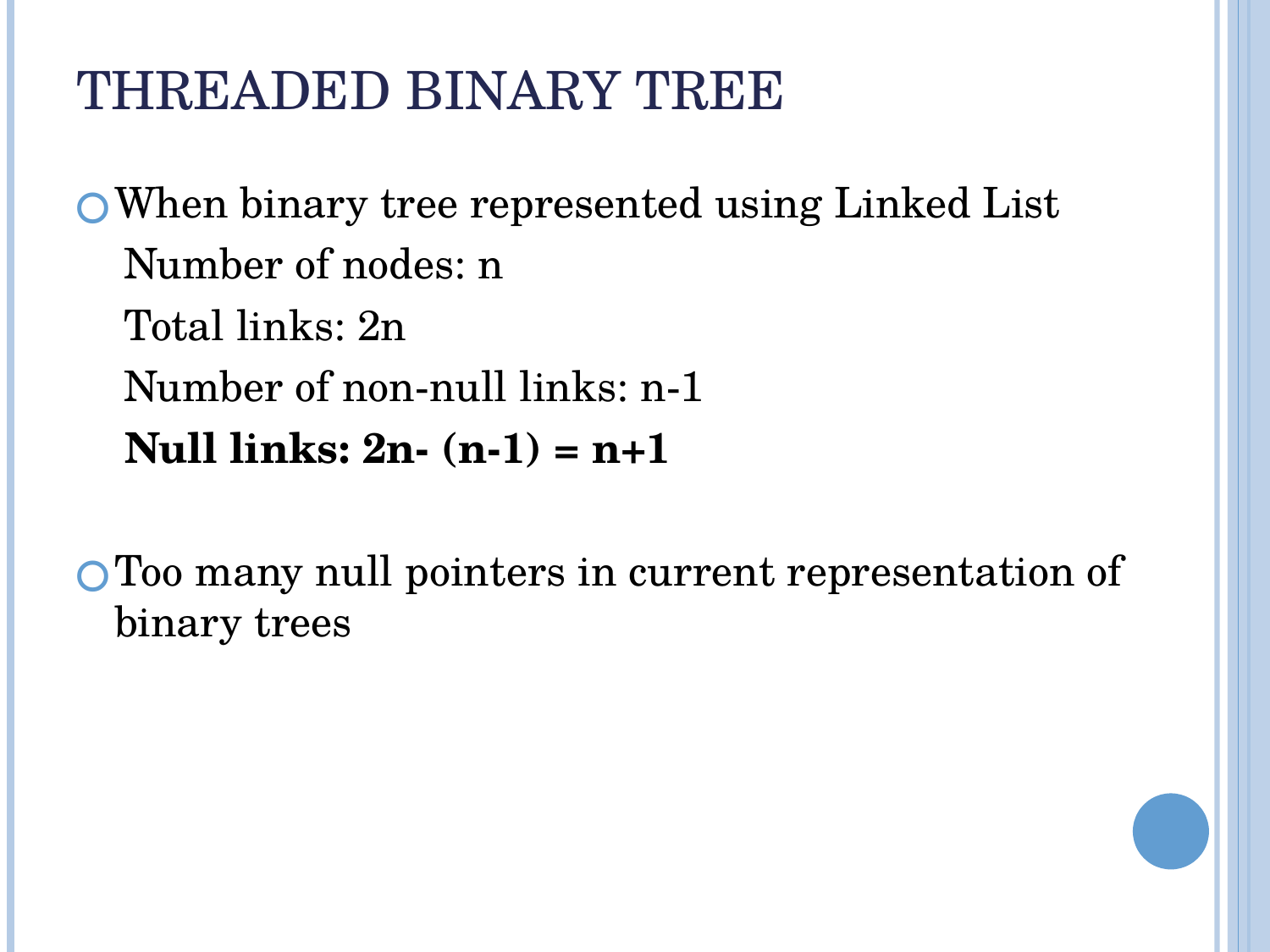

# Threaded Binary Tree
When binary tree represented using Linked List
    Number of nodes: n
    Total links: 2n
    Number of non-null links: n-1
    Null links: 2n- (n-1) = n+1

Too many null pointers in current representation of binary trees